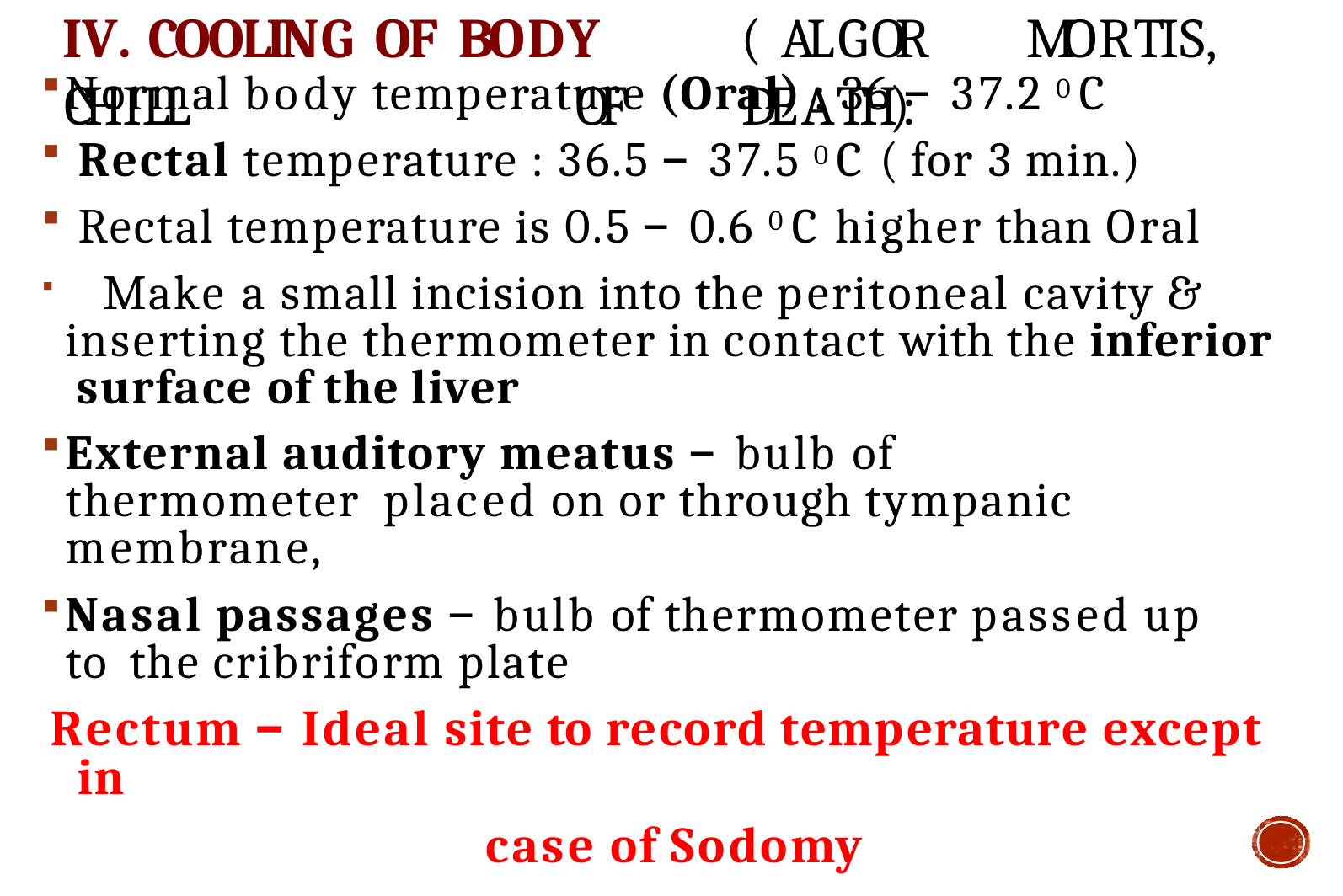

# IV. COOLING OF BODY	( ALGOR	MORTIS, CHILL	OF	DEATH):
Normal body temperature (Oral) : 36 – 37.2 0C
Rectal temperature : 36.5 – 37.5 0C ( for 3 min.)
Rectal temperature is 0.5 – 0.6 0C higher than Oral
	Make a small incision into the peritoneal cavity &  inserting the thermometer in contact with the inferior  surface of the liver
External auditory meatus – bulb of thermometer  placed on or through tympanic membrane,
Nasal passages – bulb of thermometer passed up to  the cribriform plate
Rectum – Ideal site to record temperature except  in
case of Sodomy